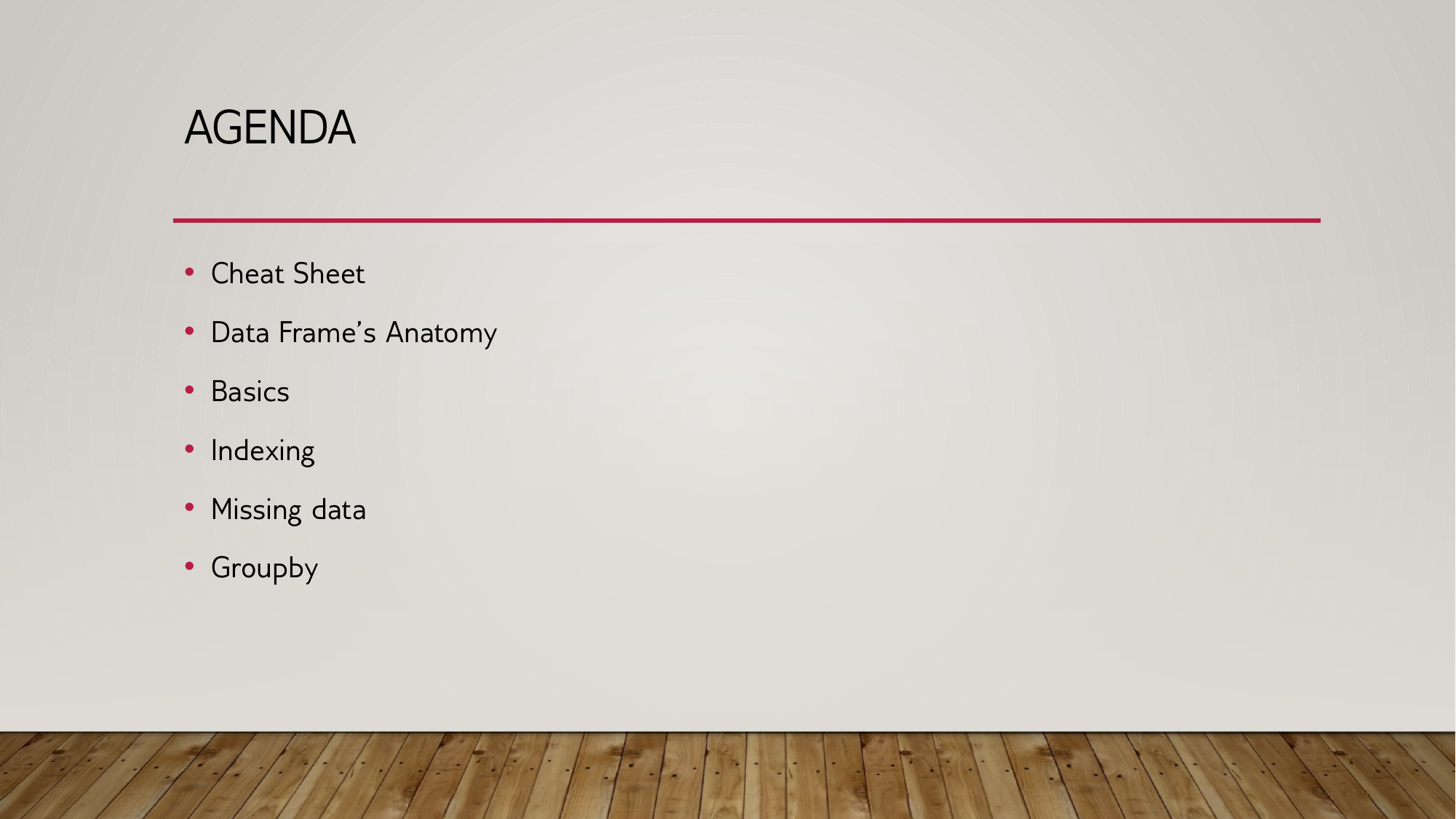

# Agenda
Cheat Sheet
Data Frame’s Anatomy
Basics
Indexing
Missing data
Groupby